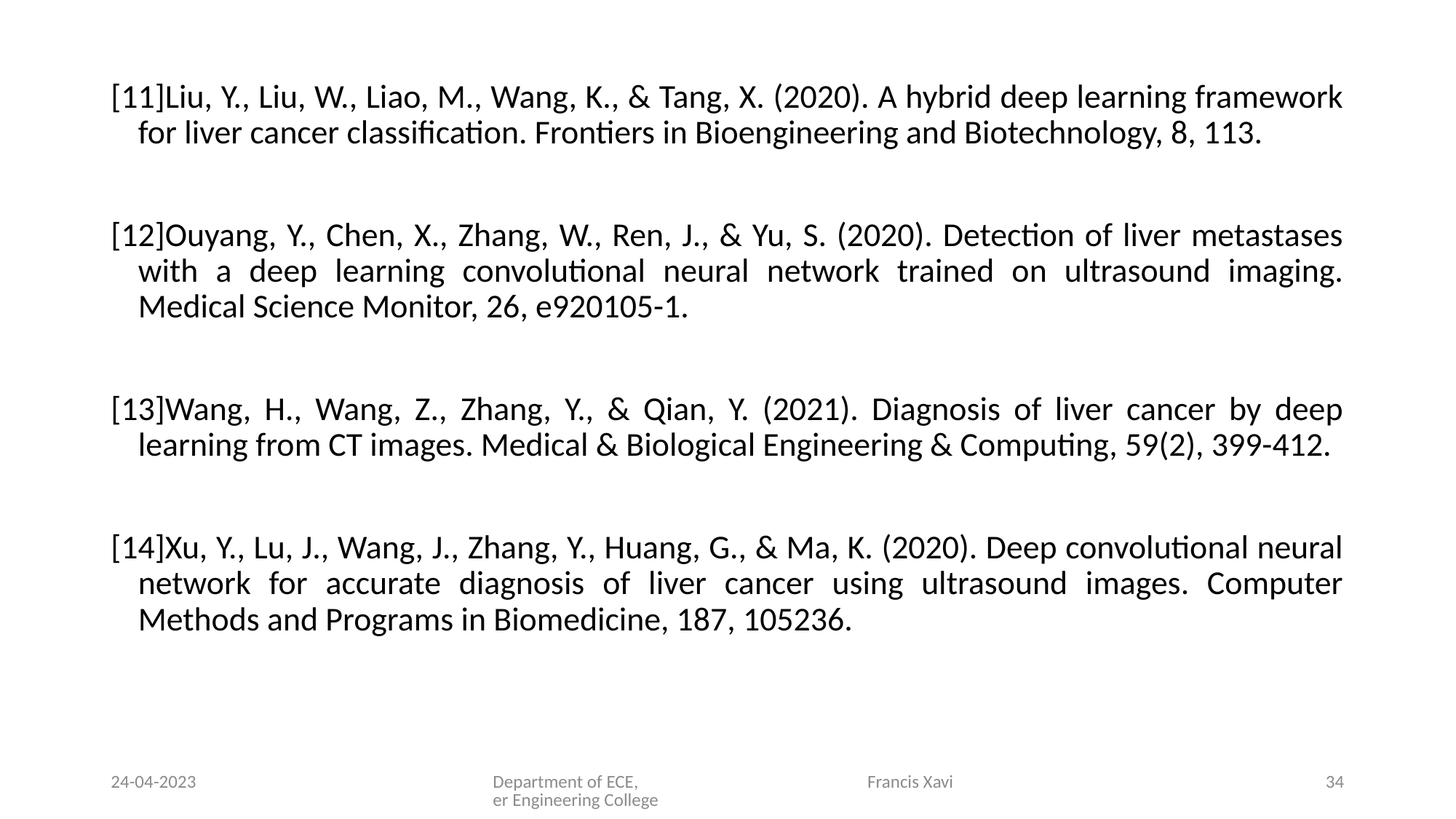

[11]Liu, Y., Liu, W., Liao, M., Wang, K., & Tang, X. (2020). A hybrid deep learning framework for liver cancer classification. Frontiers in Bioengineering and Biotechnology, 8, 113.

[12]Ouyang, Y., Chen, X., Zhang, W., Ren, J., & Yu, S. (2020). Detection of liver metastases with a deep learning convolutional neural network trained on ultrasound imaging. Medical Science Monitor, 26, e920105-1.

[13]Wang, H., Wang, Z., Zhang, Y., & Qian, Y. (2021). Diagnosis of liver cancer by deep learning from CT images. Medical & Biological Engineering & Computing, 59(2), 399-412.

[14]Xu, Y., Lu, J., Wang, J., Zhang, Y., Huang, G., & Ma, K. (2020). Deep convolutional neural network for accurate diagnosis of liver cancer using ultrasound images. Computer Methods and Programs in Biomedicine, 187, 105236.

24-04-2023
Department of ECE,                                                       Francis Xavier Engineering College
34